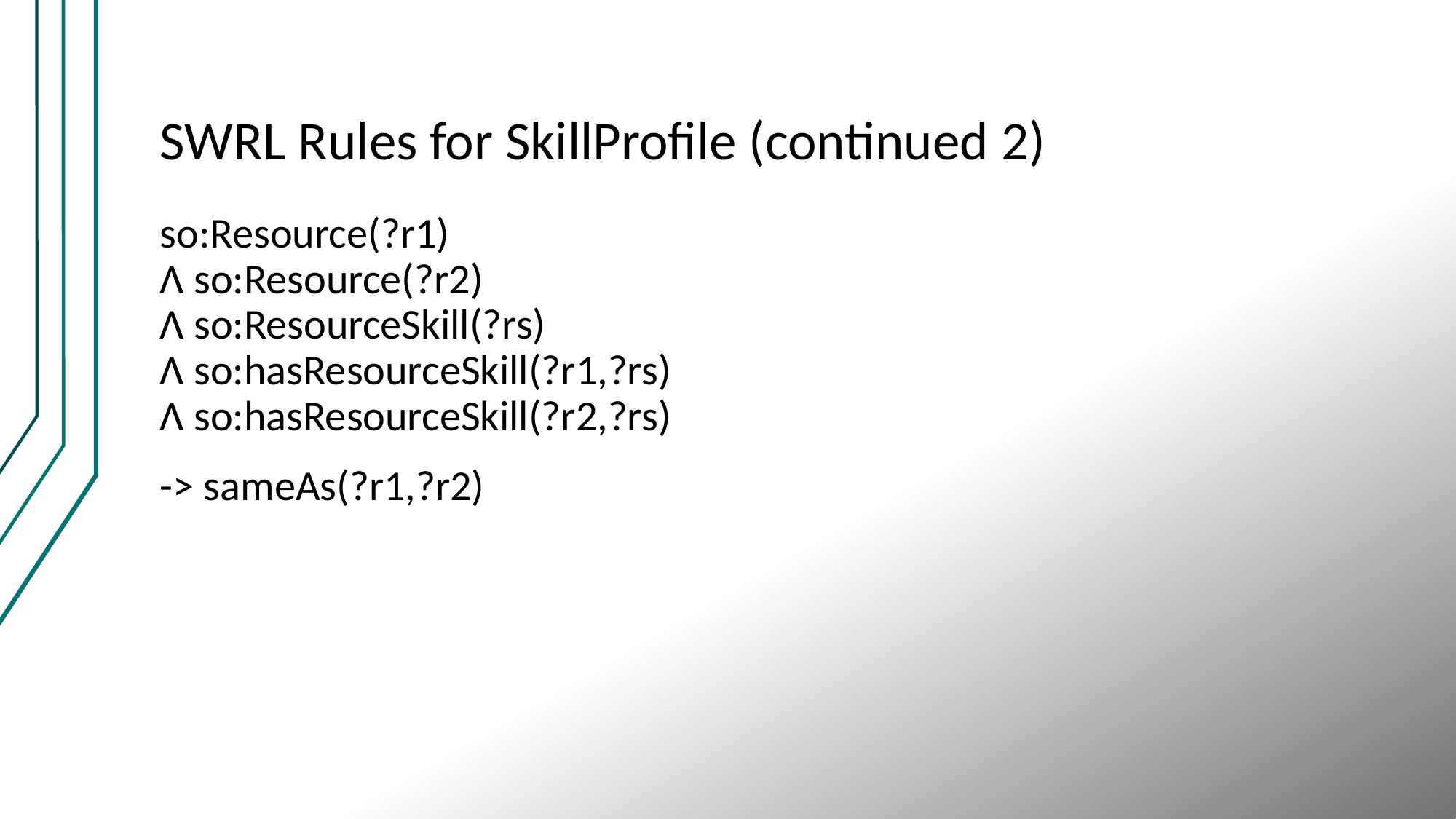

# SWRL Rules for SkillProfile (continued 2)
so:Resource(?r1)
Λ so:Resource(?r2)
Λ so:ResourceSkill(?rs)
Λ so:hasResourceSkill(?r1,?rs)
Λ so:hasResourceSkill(?r2,?rs)
-> sameAs(?r1,?r2)